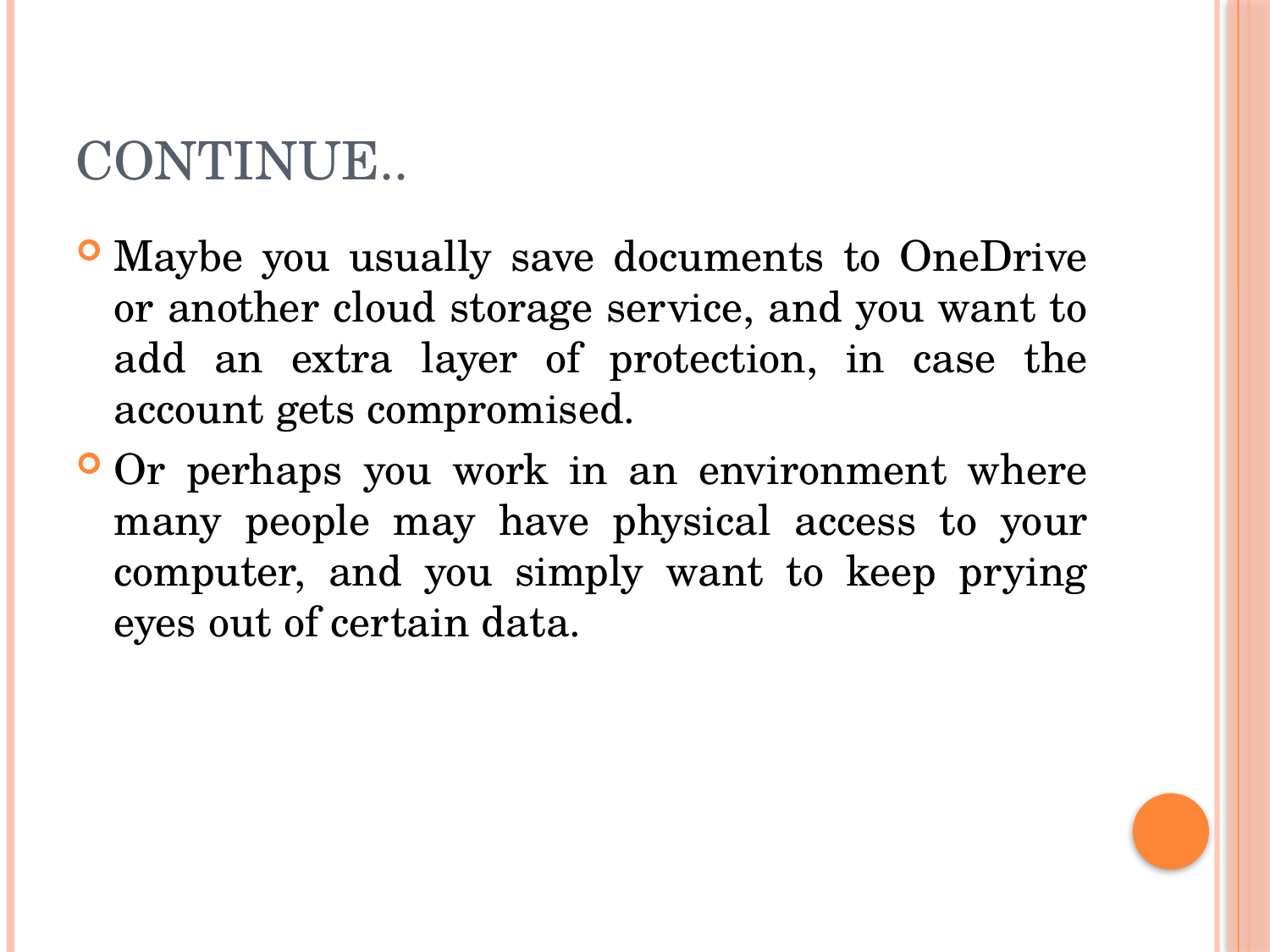

# Continue..
Maybe you usually save documents to OneDrive or another cloud storage service, and you want to add an extra layer of protection, in case the account gets compromised.
Or perhaps you work in an environment where many people may have physical access to your computer, and you simply want to keep prying eyes out of certain data.